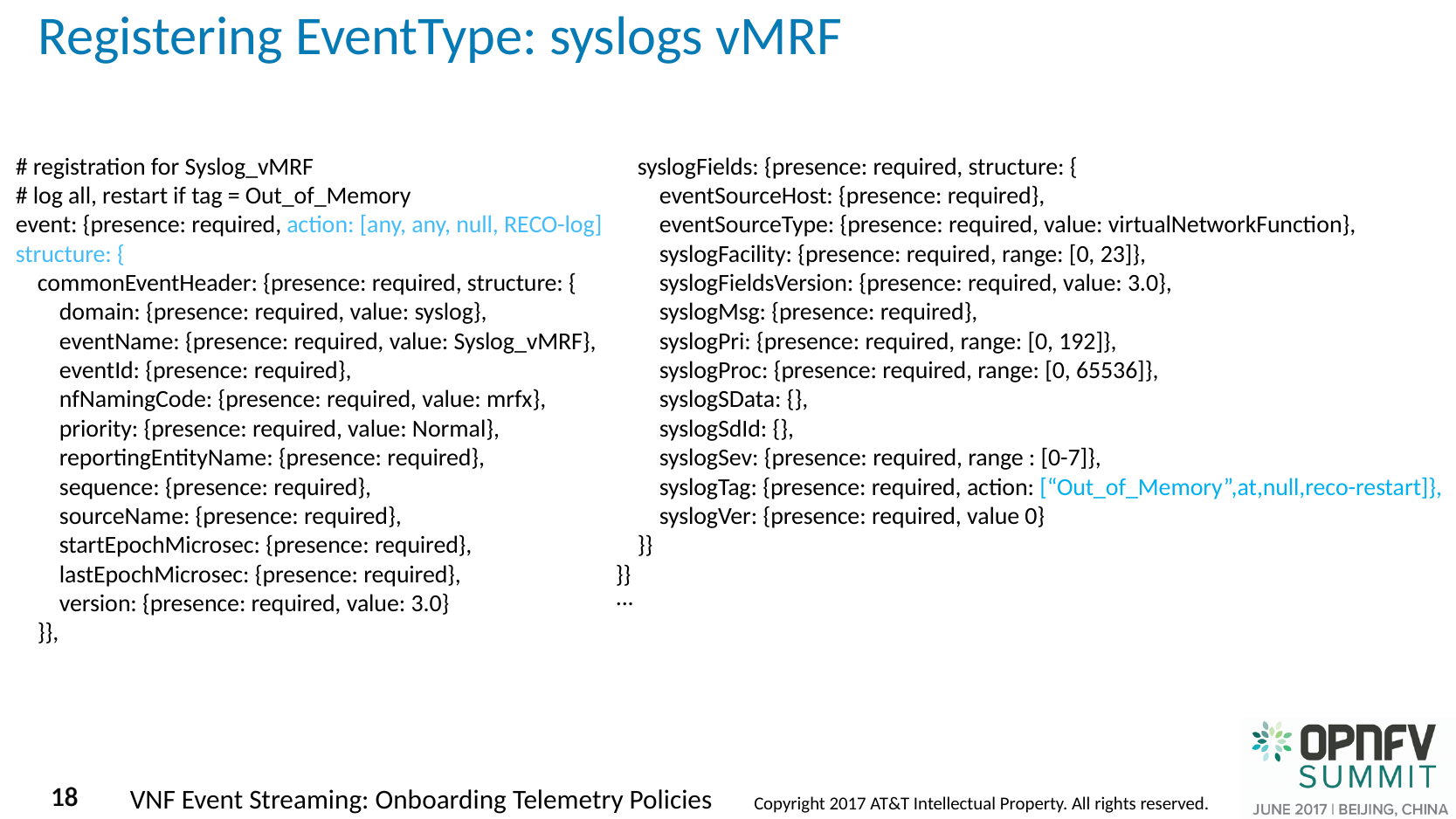

# Registering EventType: syslogs vMRF
# registration for Syslog_vMRF
# log all, restart if tag = Out_of_Memory
event: {presence: required, action: [any, any, null, RECO-log]
structure: {
    commonEventHeader: {presence: required, structure: {
        domain: {presence: required, value: syslog},
        eventName: {presence: required, value: Syslog_vMRF},
        eventId: {presence: required},
        nfNamingCode: {presence: required, value: mrfx},
        priority: {presence: required, value: Normal},
        reportingEntityName: {presence: required},
        sequence: {presence: required},
        sourceName: {presence: required},
        startEpochMicrosec: {presence: required},
        lastEpochMicrosec: {presence: required},
        version: {presence: required, value: 3.0}
    }},

    syslogFields: {presence: required, structure: {
        eventSourceHost: {presence: required},
        eventSourceType: {presence: required, value: virtualNetworkFunction},
        syslogFacility: {presence: required, range: [0, 23]},
        syslogFieldsVersion: {presence: required, value: 3.0},
        syslogMsg: {presence: required},
        syslogPri: {presence: required, range: [0, 192]},
        syslogProc: {presence: required, range: [0, 65536]},
        syslogSData: {},
        syslogSdId: {},
        syslogSev: {presence: required, range : [0-7]},
        syslogTag: {presence: required, action: [“Out_of_Memory”,at,null,reco-restart]},
        syslogVer: {presence: required, value 0}
    }}
}}
...
18
18
VNF Event Streaming: Onboarding Telemetry Policies
Copyright 2017 AT&T Intellectual Property. All rights reserved.